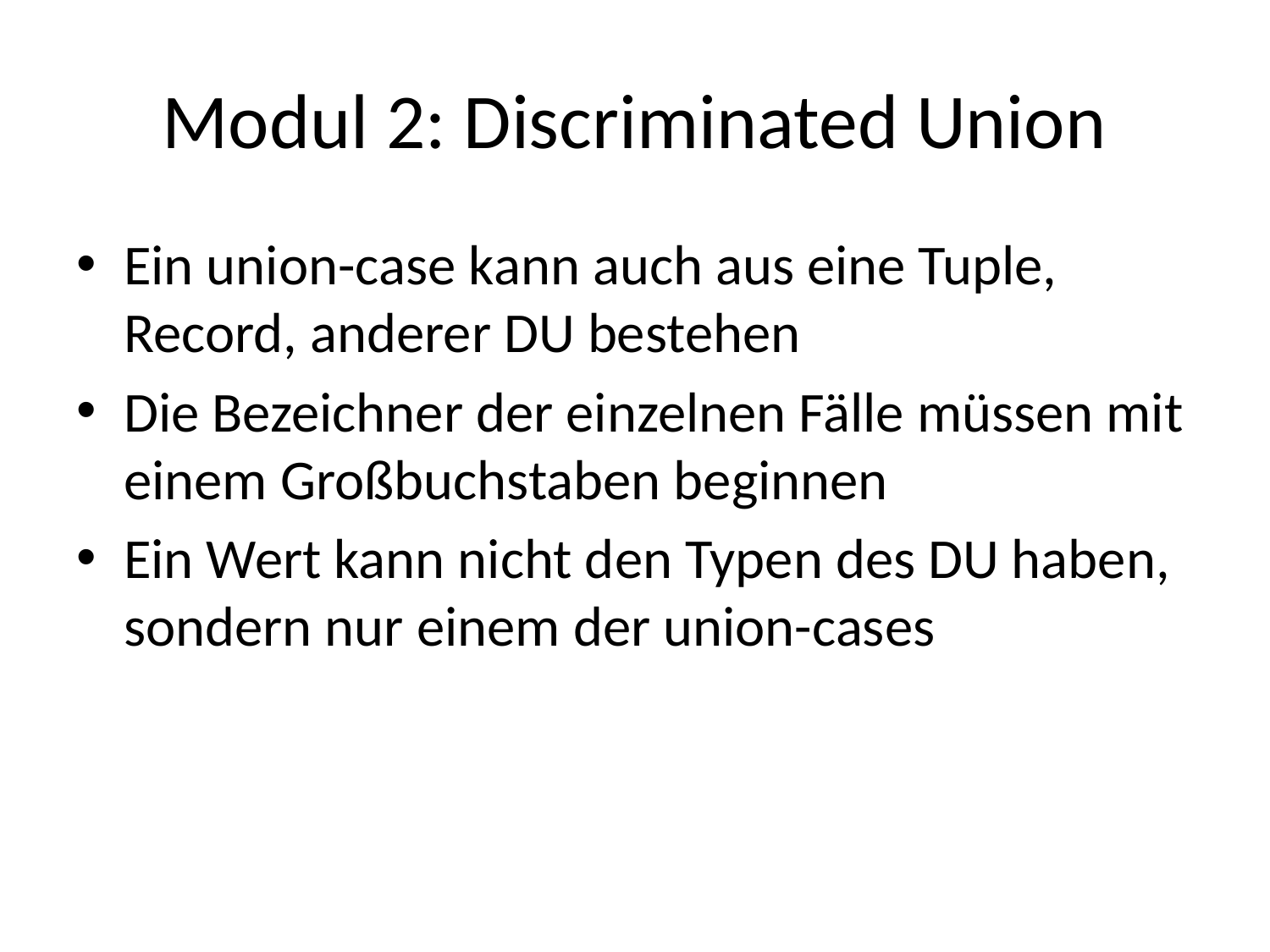

# Modul 2: Discriminated Union
Ein union-case kann auch aus eine Tuple, Record, anderer DU bestehen
Die Bezeichner der einzelnen Fälle müssen mit einem Großbuchstaben beginnen
Ein Wert kann nicht den Typen des DU haben, sondern nur einem der union-cases